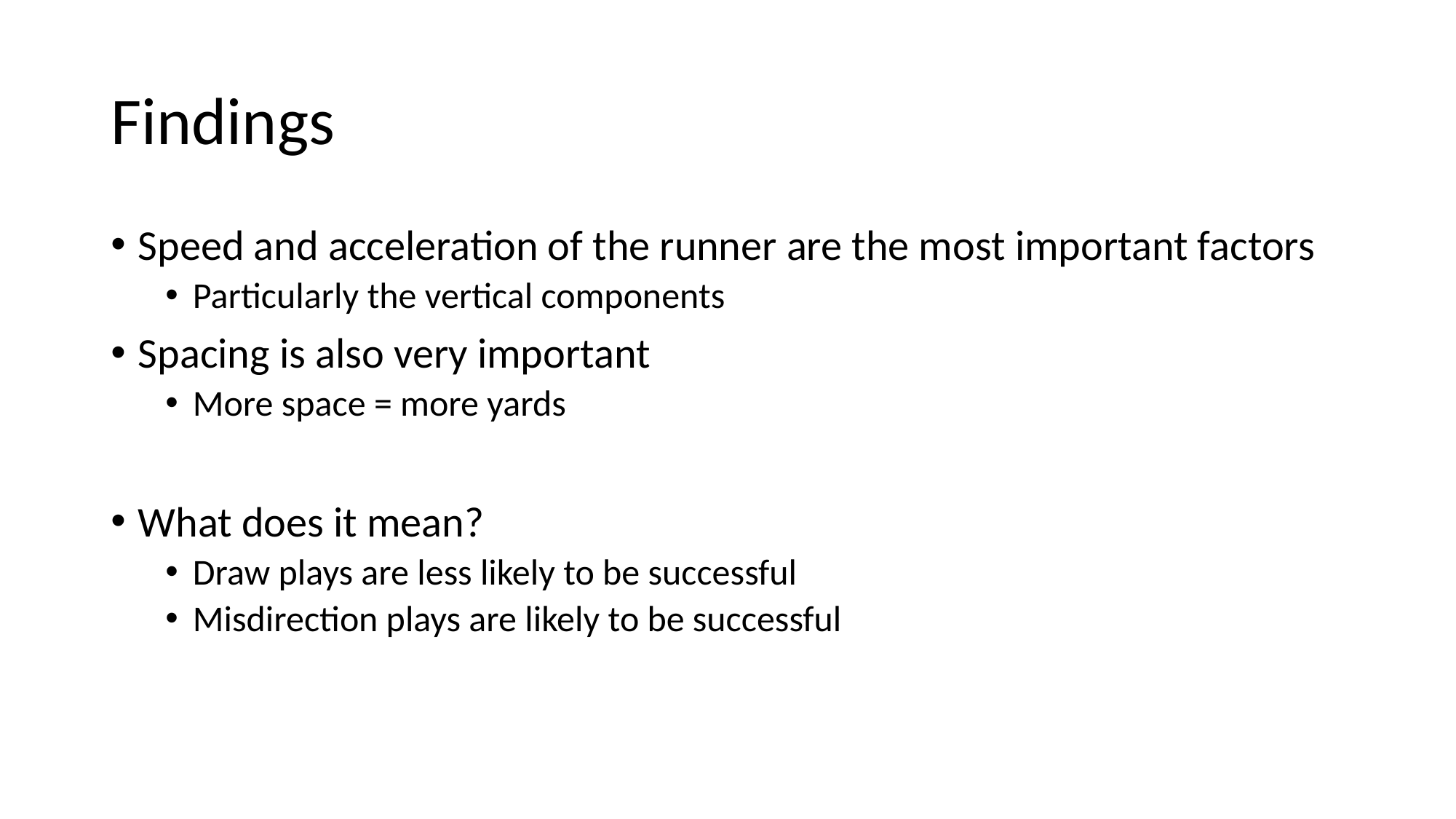

# Findings
Speed and acceleration of the runner are the most important factors
Particularly the vertical components
Spacing is also very important
More space = more yards

What does it mean?
Draw plays are less likely to be successful
Misdirection plays are likely to be successful